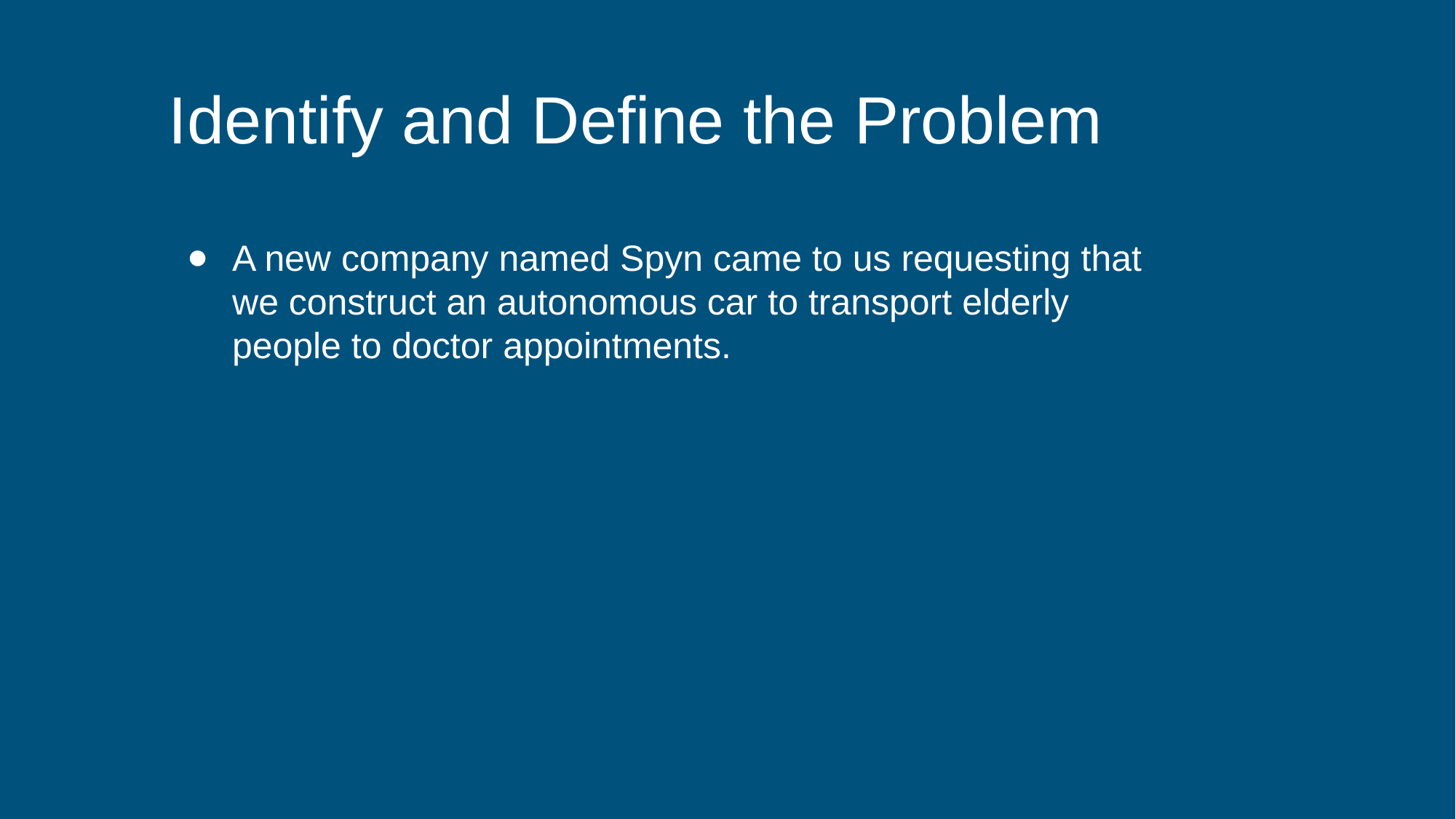

# Identify and Define the Problem
A new company named Spyn came to us requesting that we construct an autonomous car to transport elderly people to doctor appointments.